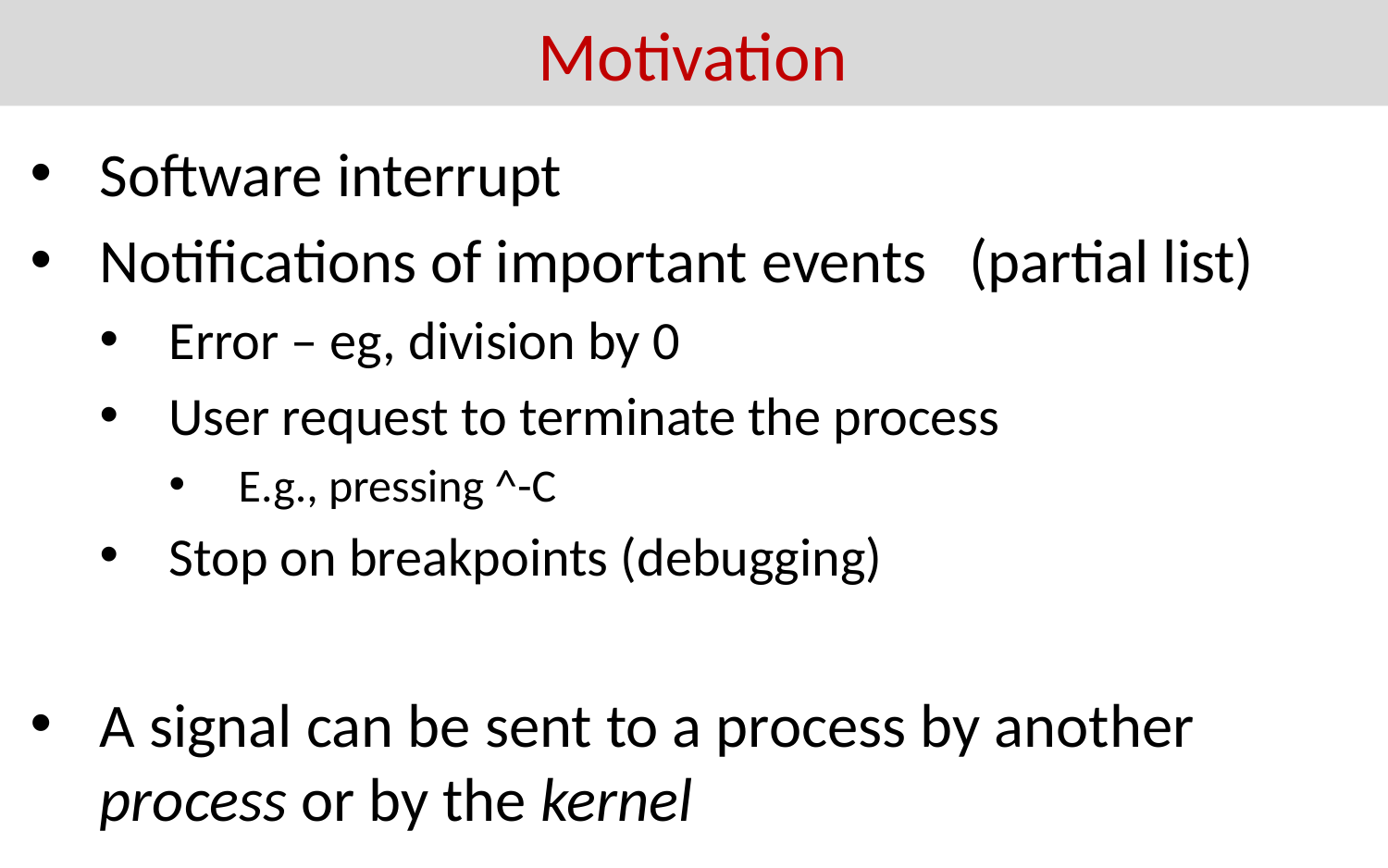

# Motivation
Software interrupt
Notifications of important events   (partial list)
Error – eg, division by 0
User request to terminate the process
E.g., pressing ^-C
Stop on breakpoints (debugging)

A signal can be sent to a process by another process or by the kernel